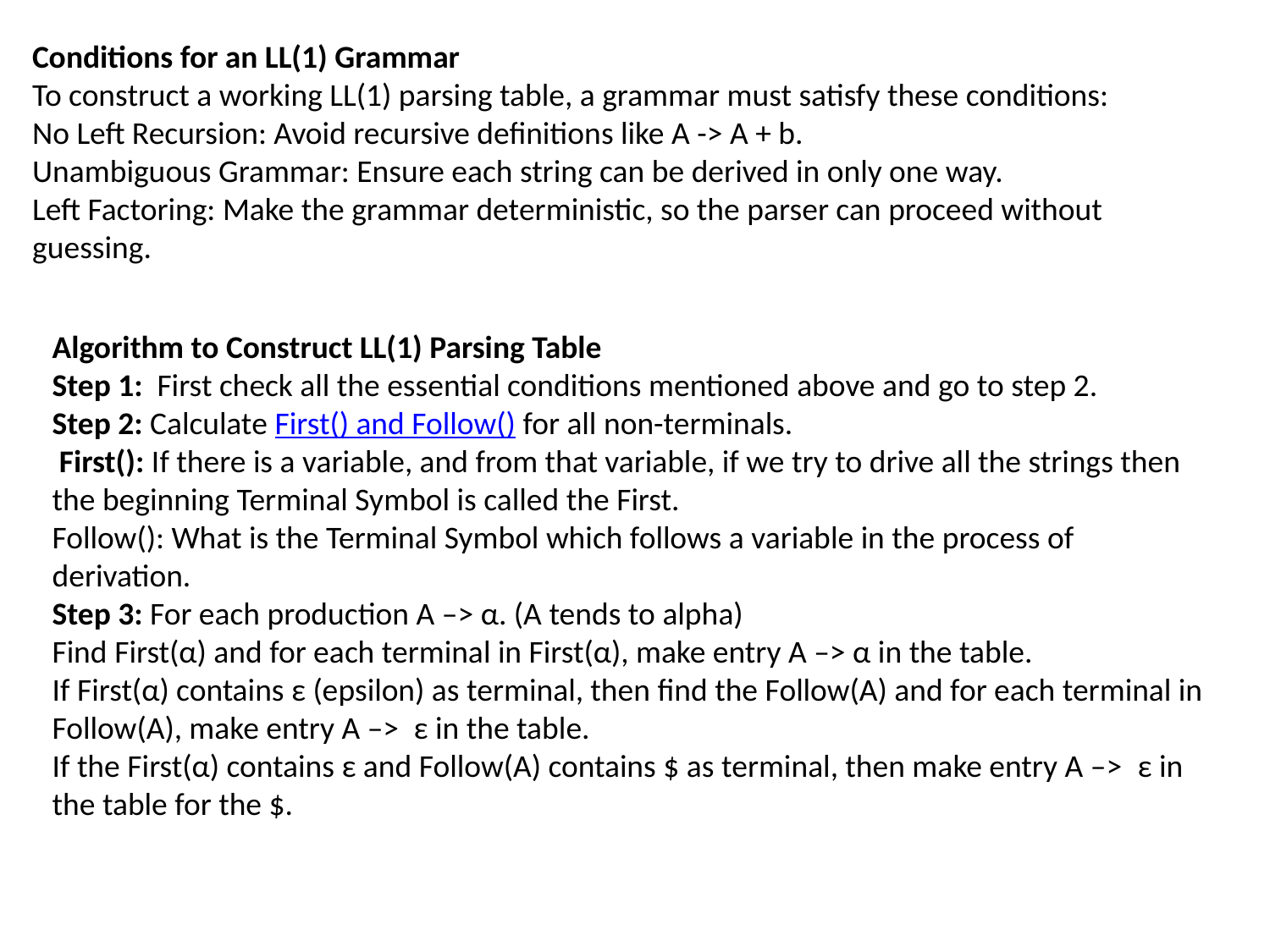

Conditions for an LL(1) Grammar
To construct a working LL(1) parsing table, a grammar must satisfy these conditions:
No Left Recursion: Avoid recursive definitions like A -> A + b.
Unambiguous Grammar: Ensure each string can be derived in only one way.
Left Factoring: Make the grammar deterministic, so the parser can proceed without guessing.
Algorithm to Construct LL(1) Parsing Table
Step 1:  First check all the essential conditions mentioned above and go to step 2.
Step 2: Calculate First() and Follow() for all non-terminals.
 First(): If there is a variable, and from that variable, if we try to drive all the strings then the beginning Terminal Symbol is called the First.
Follow(): What is the Terminal Symbol which follows a variable in the process of derivation.
Step 3: For each production A –> α. (A tends to alpha)
Find First(α) and for each terminal in First(α), make entry A –> α in the table.
If First(α) contains ε (epsilon) as terminal, then find the Follow(A) and for each terminal in Follow(A), make entry A –>  ε in the table.
If the First(α) contains ε and Follow(A) contains $ as terminal, then make entry A –>  ε in the table for the $.